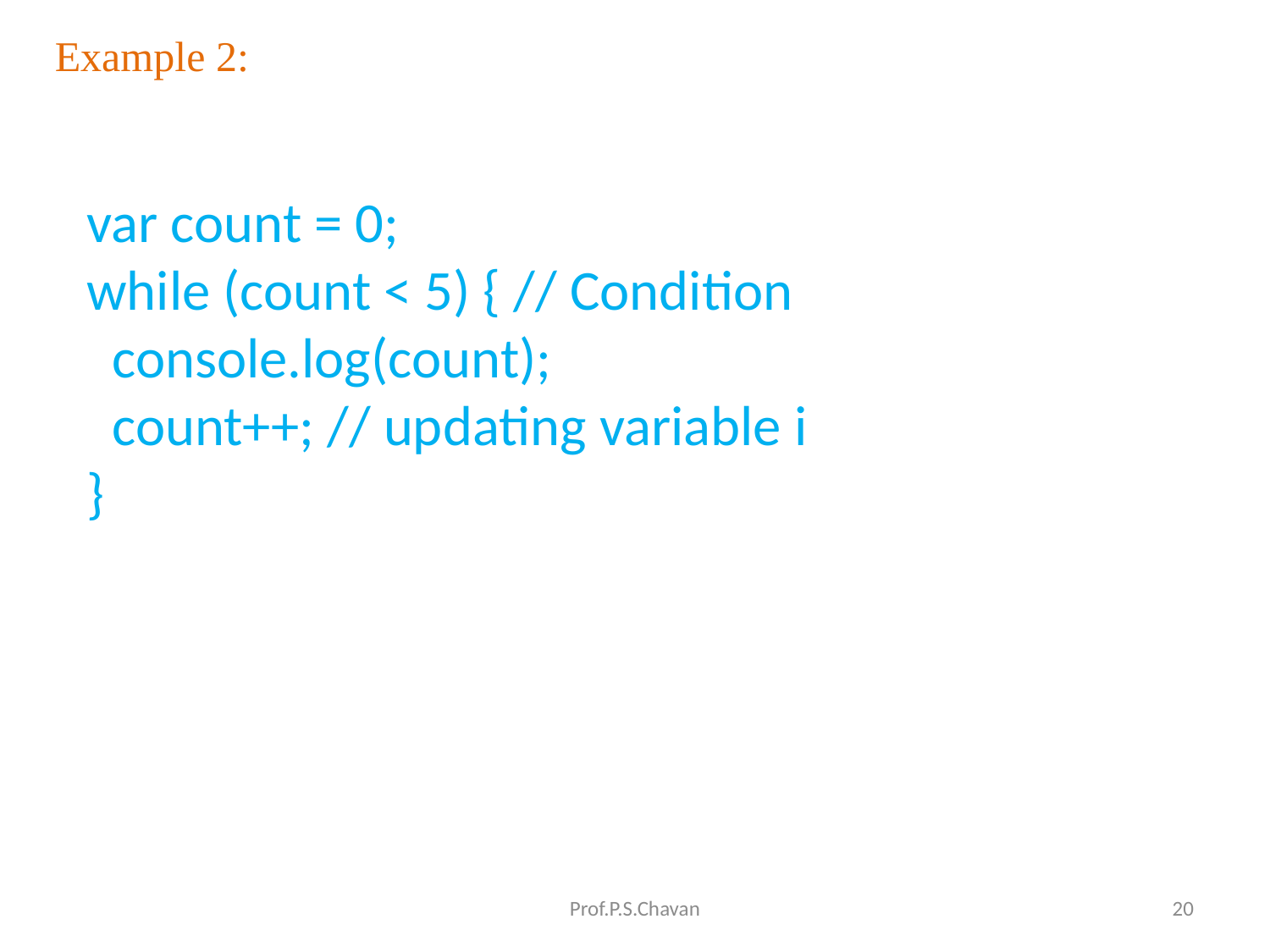

Example 2:
var count = 0;
while (count < 5) { // Condition
  console.log(count);
  count++; // updating variable i
}
Prof.P.S.Chavan
20